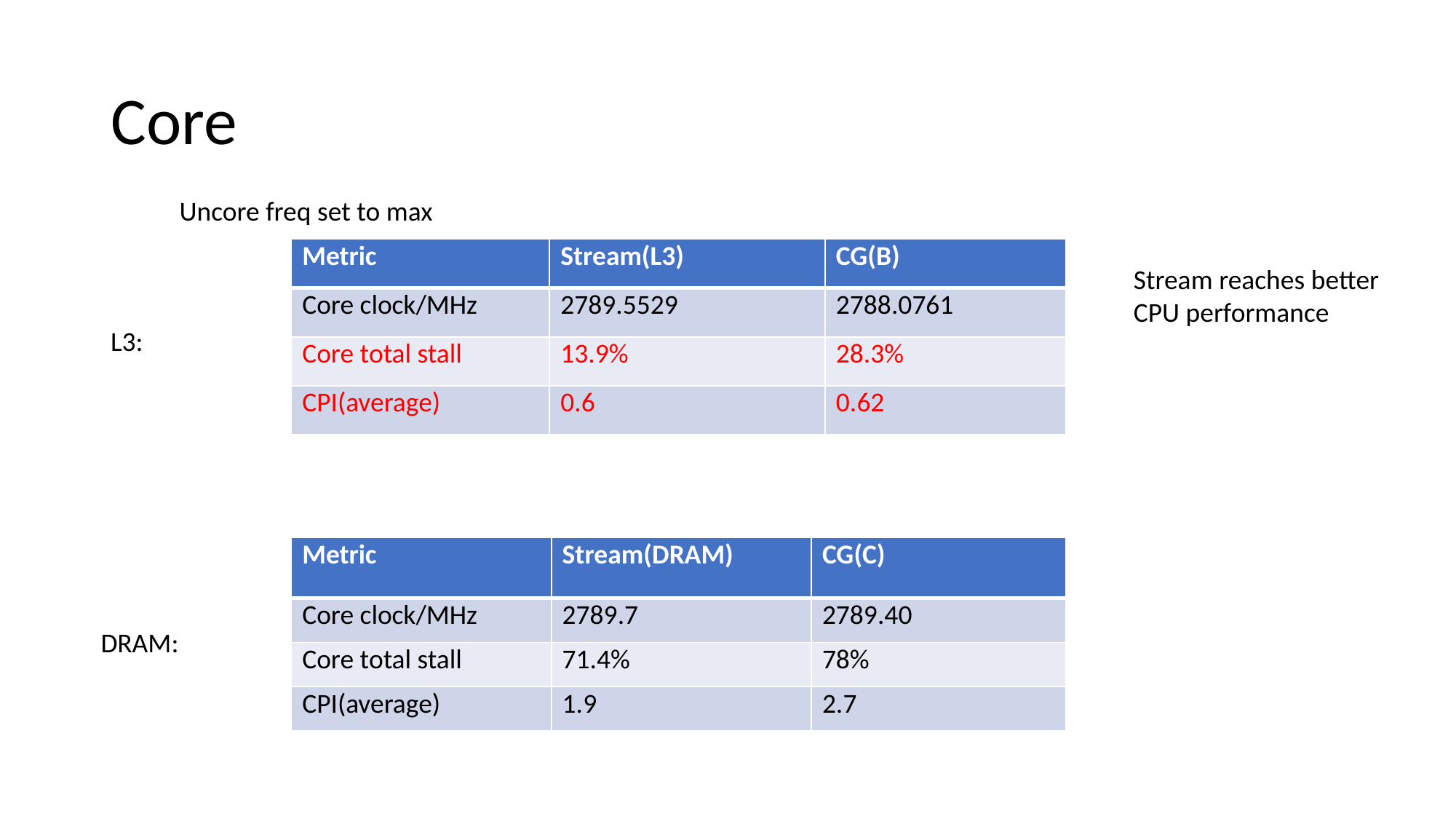

# Core
Uncore freq set to max
| Metric | Stream(L3) | CG(B) |
| --- | --- | --- |
| Core clock/MHz | 2789.5529 | 2788.0761 |
| Core total stall | 13.9% | 28.3% |
| CPI(average) | 0.6 | 0.62 |
Stream reaches better CPU performance
L3:
| Metric | Stream(DRAM) | CG(C) |
| --- | --- | --- |
| Core clock/MHz | 2789.7 | 2789.40 |
| Core total stall | 71.4% | 78% |
| CPI(average) | 1.9 | 2.7 |
DRAM: